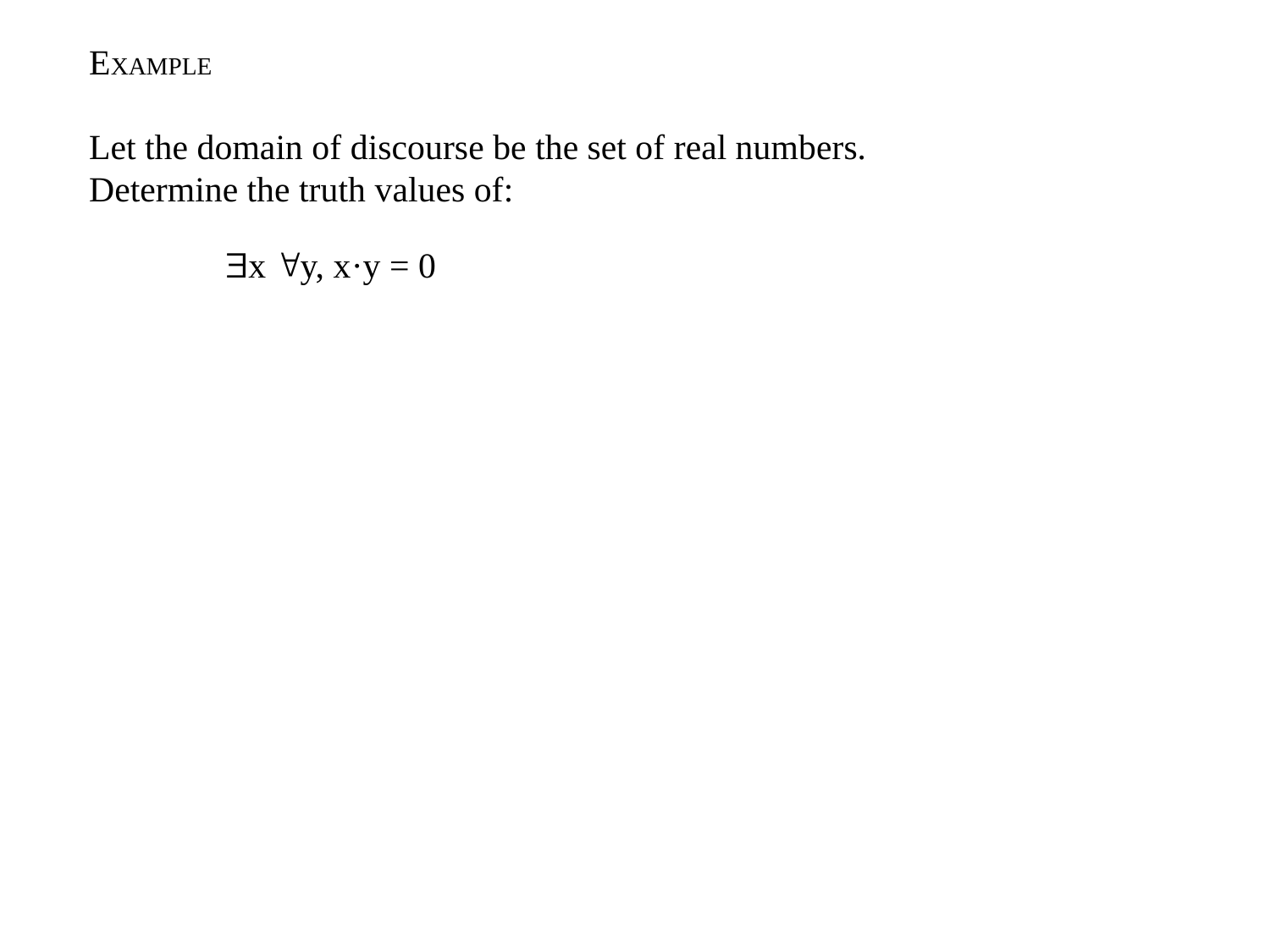

EXAMPLE

Let the domain of discourse be the set of real numbers.
Determine the truth values of:

	 ∃x ∀y, x·y = 0